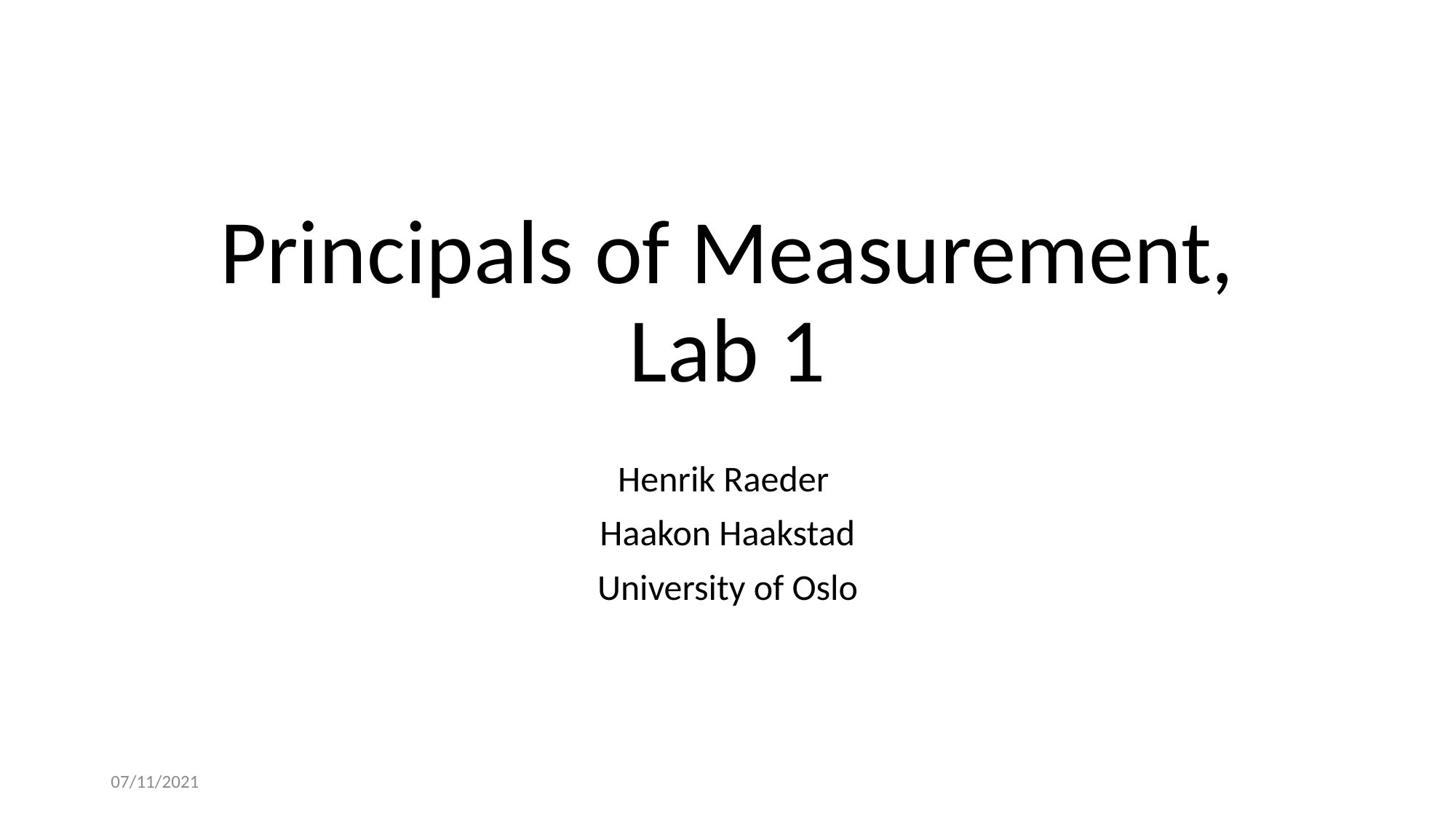

# Principals of Measurement, Lab 1
Henrik Raeder
Haakon Haakstad
University of Oslo
07/11/2021